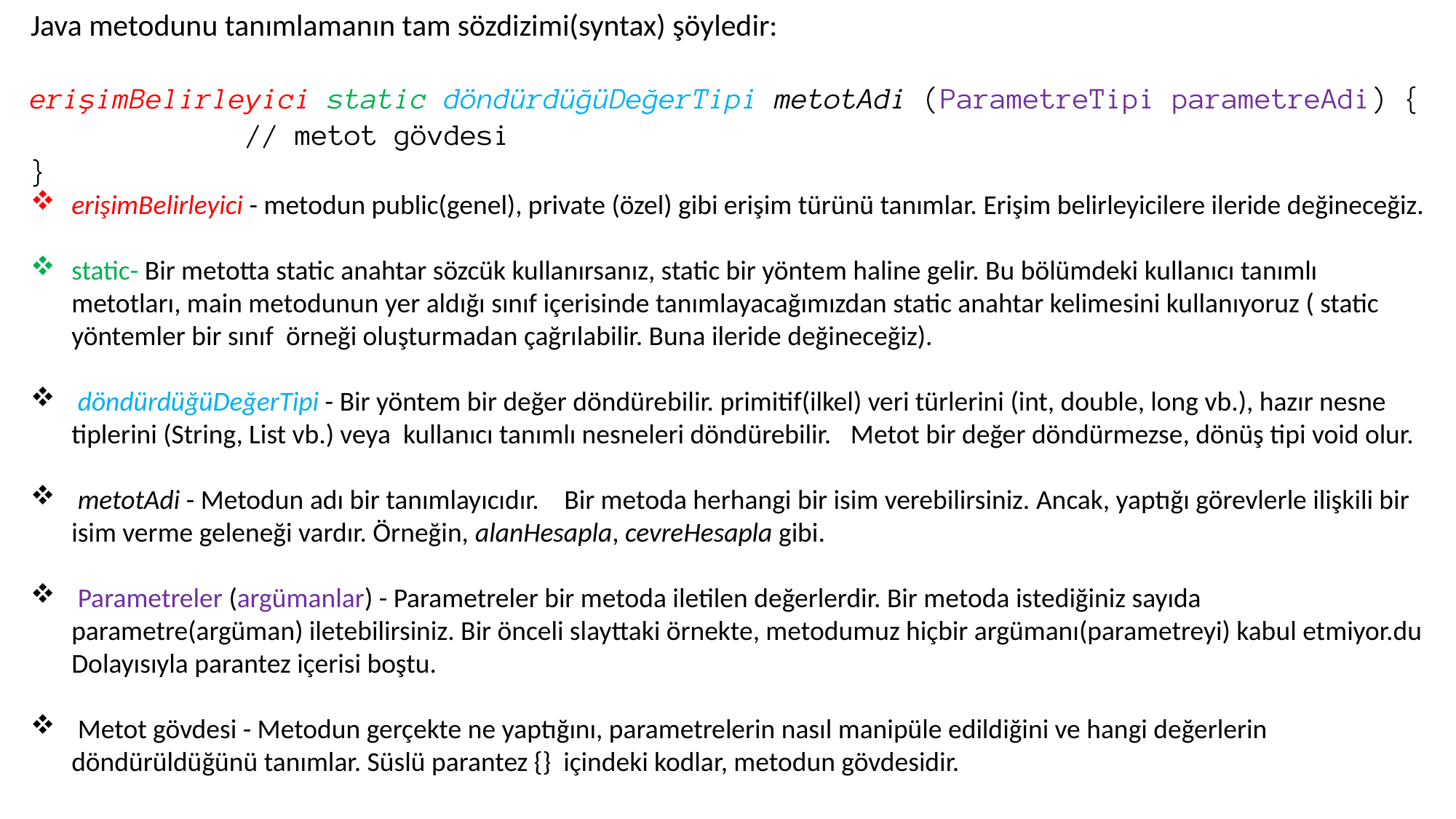

Java metodunu tanımlamanın tam sözdizimi(syntax) şöyledir:
erişimBelirleyici static döndürdüğüDeğerTipi metotAdi (ParametreTipi parametreAdi) {
             // metot gövdesi
}
erişimBelirleyici - metodun public(genel), private (özel) gibi erişim türünü tanımlar. Erişim belirleyicilere ileride değineceğiz.

static- Bir metotta static anahtar sözcük kullanırsanız, static bir yöntem haline gelir. Bu bölümdeki kullanıcı tanımlı metotları, main metodunun yer aldığı sınıf içerisinde tanımlayacağımızdan static anahtar kelimesini kullanıyoruz ( static yöntemler bir sınıf  örneği oluşturmadan çağrılabilir. Buna ileride değineceğiz).

 döndürdüğüDeğerTipi - Bir yöntem bir değer döndürebilir. primitif(ilkel) veri türlerini (int, double, long vb.), hazır nesne tiplerini (String, List vb.) veya  kullanıcı tanımlı nesneleri döndürebilir.   Metot bir değer döndürmezse, dönüş tipi void olur.

 metotAdi - Metodun adı bir tanımlayıcıdır.    Bir metoda herhangi bir isim verebilirsiniz. Ancak, yaptığı görevlerle ilişkili bir isim verme geleneği vardır. Örneğin, alanHesapla, cevreHesapla gibi.

 Parametreler (argümanlar) - Parametreler bir metoda iletilen değerlerdir. Bir metoda istediğiniz sayıda parametre(argüman) iletebilirsiniz. Bir önceli slayttaki örnekte, metodumuz hiçbir argümanı(parametreyi) kabul etmiyor.du Dolayısıyla parantez içerisi boştu.

 Metot gövdesi - Metodun gerçekte ne yaptığını, parametrelerin nasıl manipüle edildiğini ve hangi değerlerin döndürüldüğünü tanımlar. Süslü parantez {}  içindeki kodlar, metodun gövdesidir.